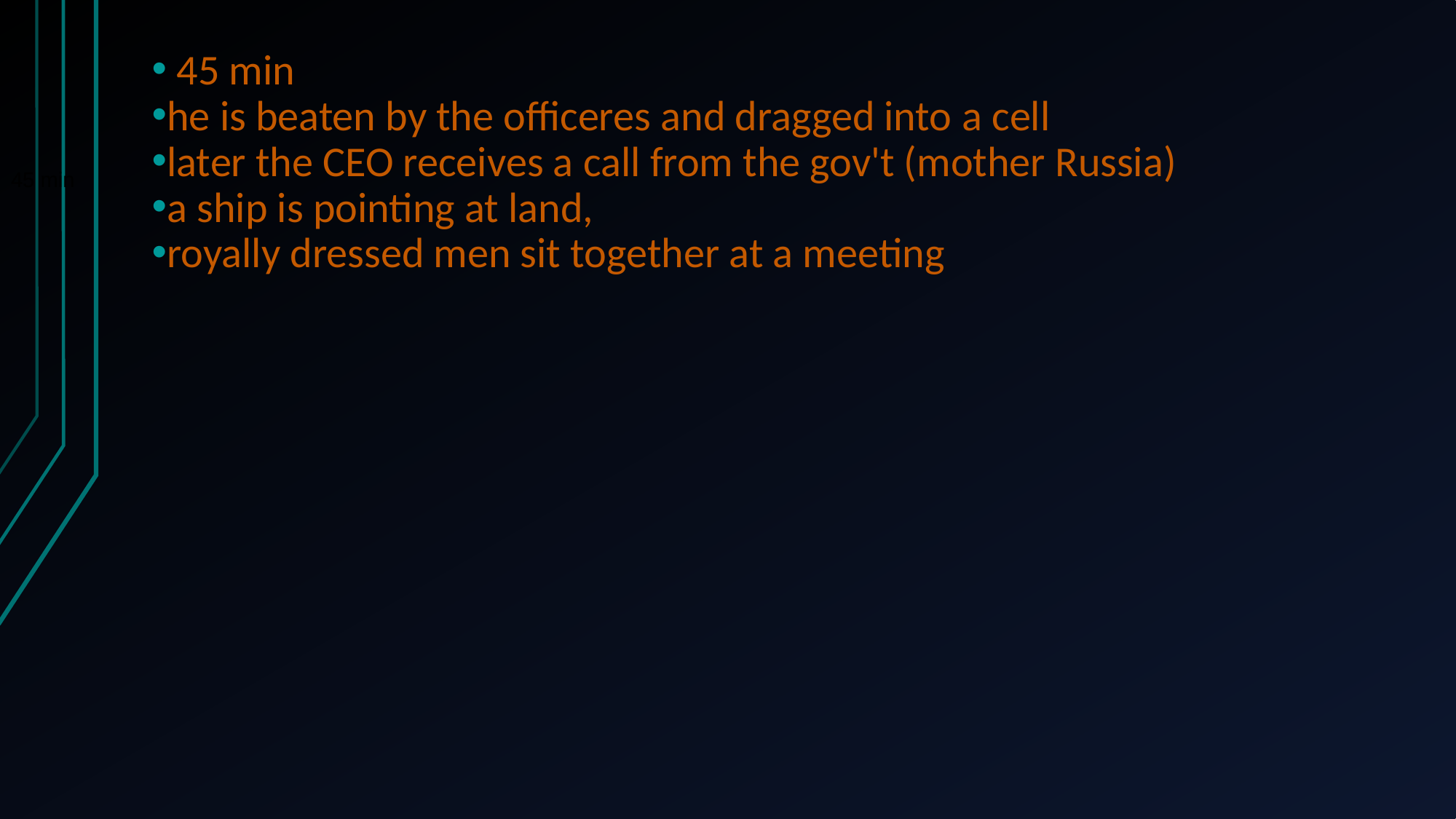

45 min
 45 min
he is beaten by the officeres and dragged into a cell
later the CEO receives a call from the gov't (mother Russia)
a ship is pointing at land,
royally dressed men sit together at a meeting